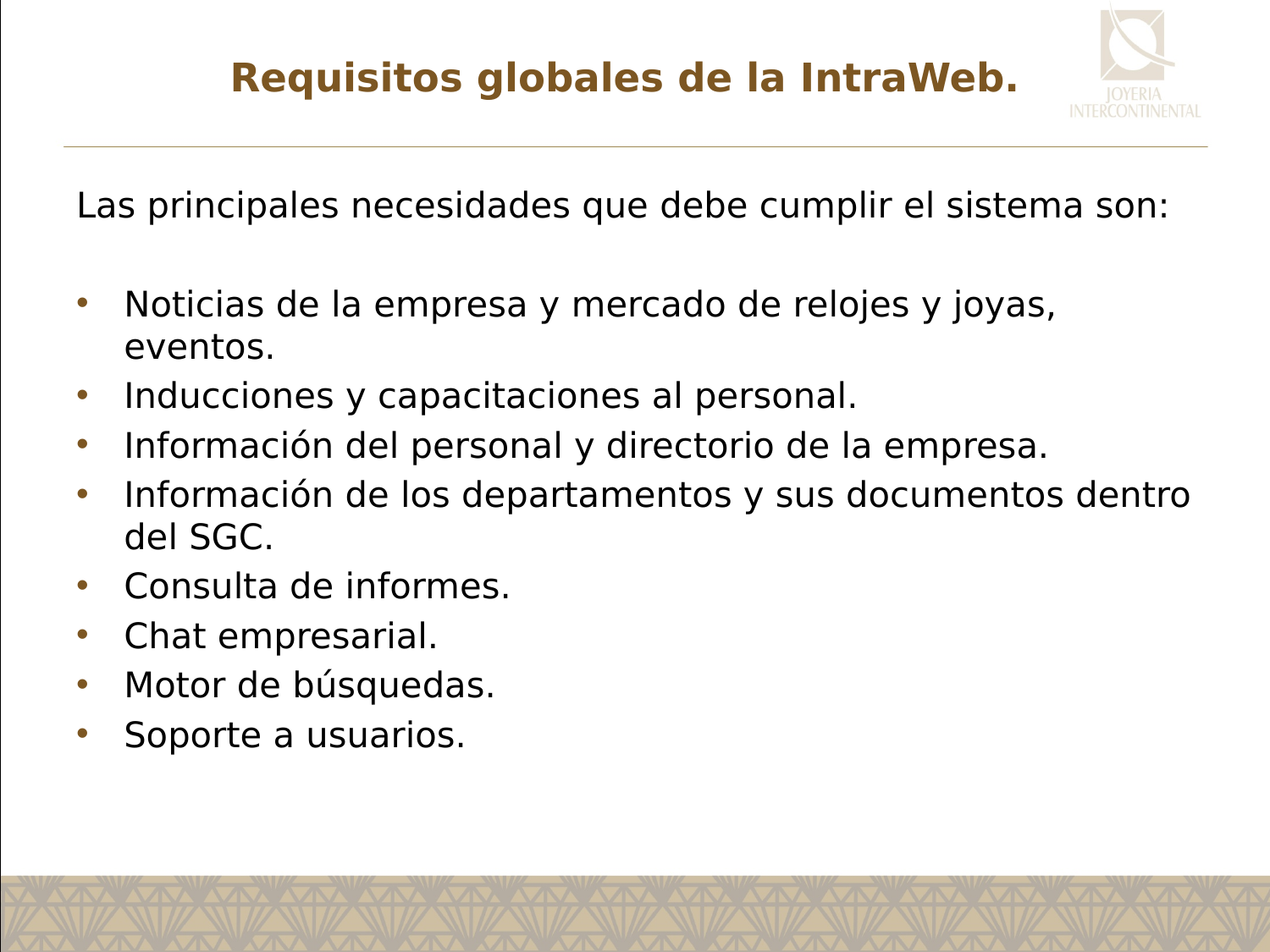

# Requisitos globales de la IntraWeb.
Las principales necesidades que debe cumplir el sistema son:

Noticias de la empresa y mercado de relojes y joyas, eventos.
Inducciones y capacitaciones al personal.
Información del personal y directorio de la empresa.
Información de los departamentos y sus documentos dentro del SGC.
Consulta de informes.
Chat empresarial.
Motor de búsquedas.
Soporte a usuarios.